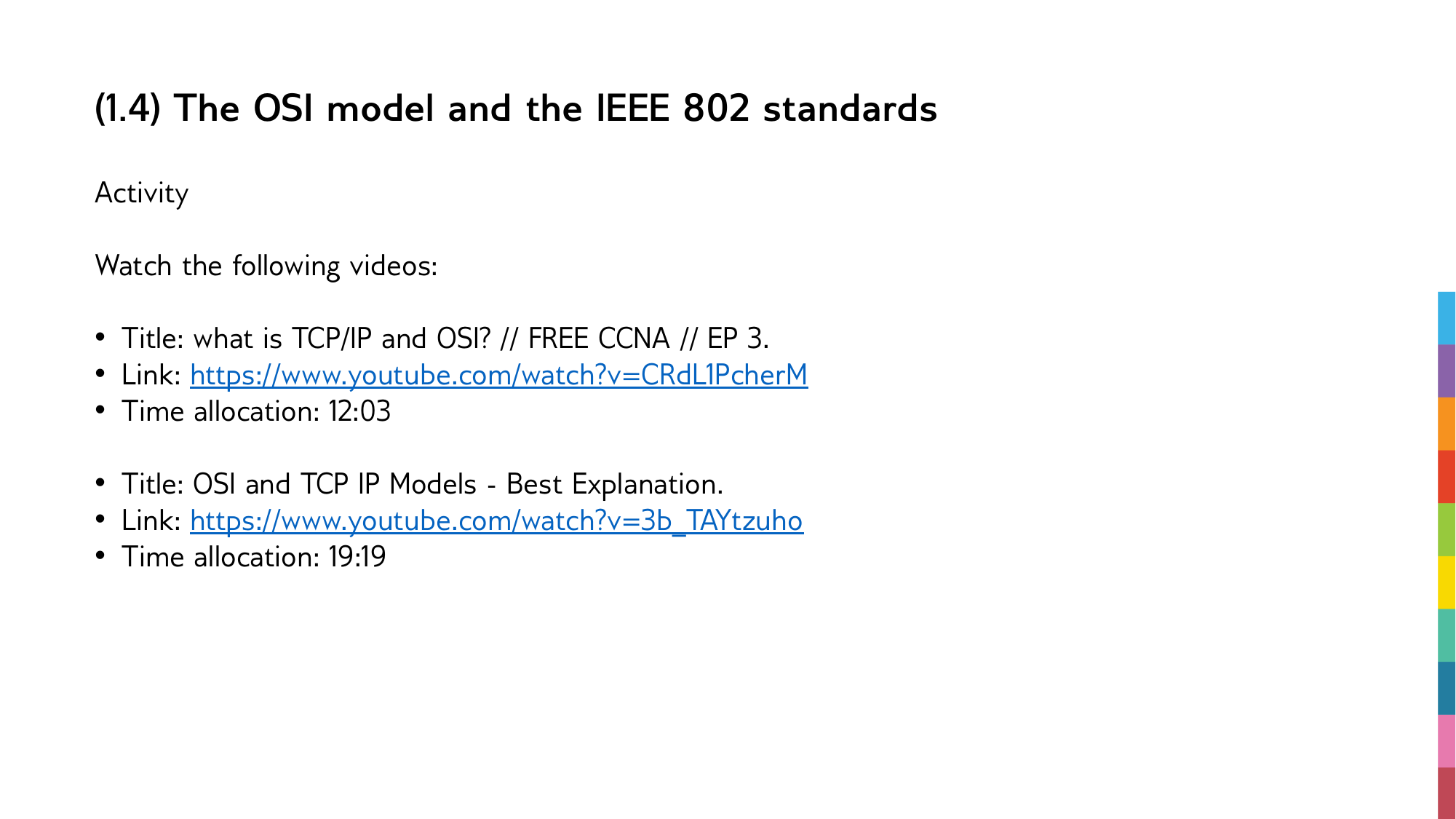

# (1.4) The OSI model and the IEEE 802 standards
Activity

Watch the following videos:

Title: what is TCP/IP and OSI? // FREE CCNA // EP 3.
Link: https://www.youtube.com/watch?v=CRdL1PcherM
Time allocation: 12:03

Title: OSI and TCP IP Models - Best Explanation.
Link: https://www.youtube.com/watch?v=3b_TAYtzuho
Time allocation: 19:19